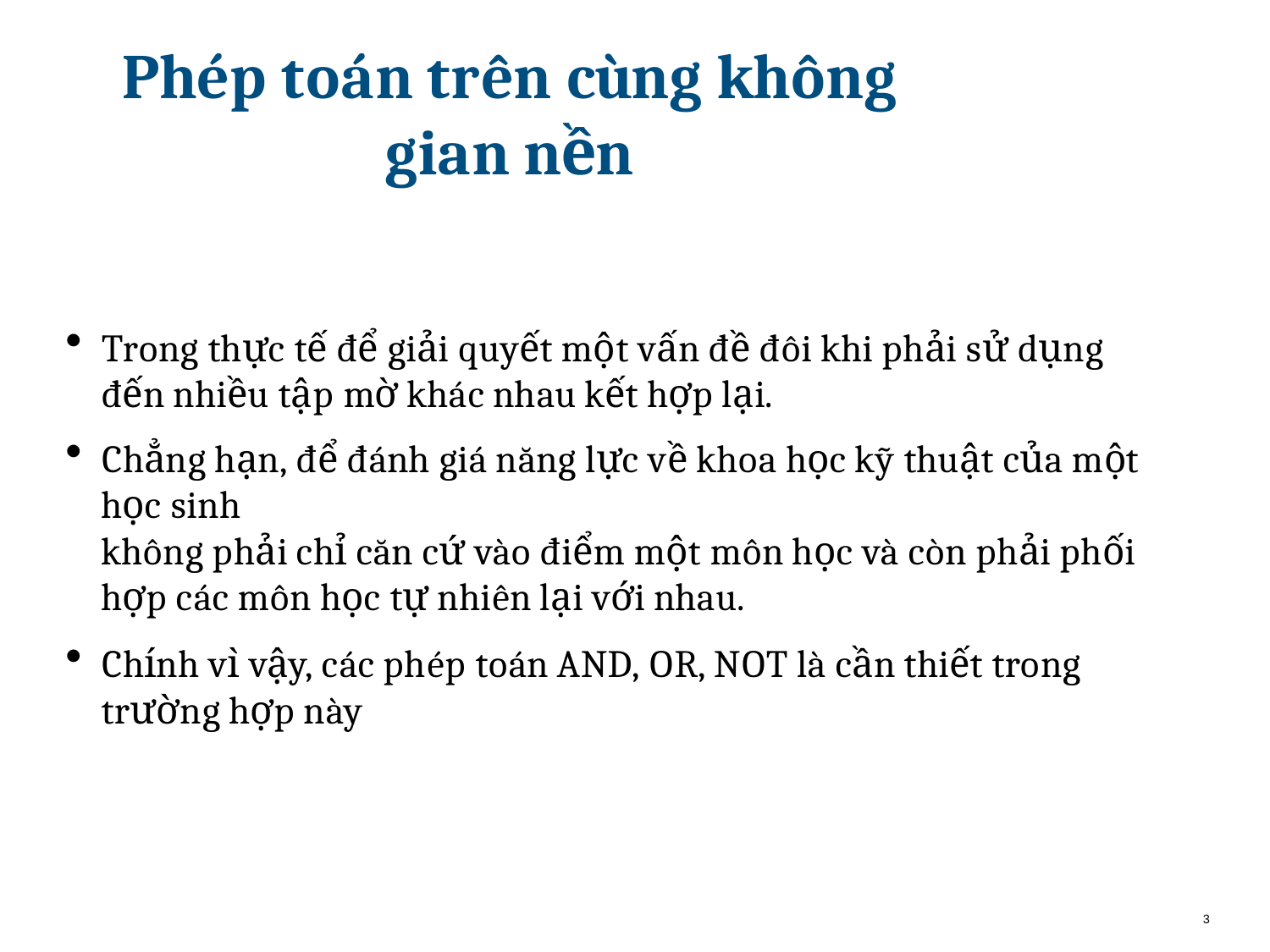

# Phép toán trên cùng không gian nền
Trong thực tế để giải quyết một vấn đề đôi khi phải sử dụng đến nhiều tập mờ khác nhau kết hợp lại.
Chẳng hạn, để đánh giá năng lực về khoa học kỹ thuật của một học sinh
không phải chı̉ căn cứ vào điểm một môn học và còn phải phối hợp các môn học tự nhiên lại với nhau.
Chı́nh vı̀ vậy, các phép toán AND, OR, NOT là cần thiết trong trường hợp này
3